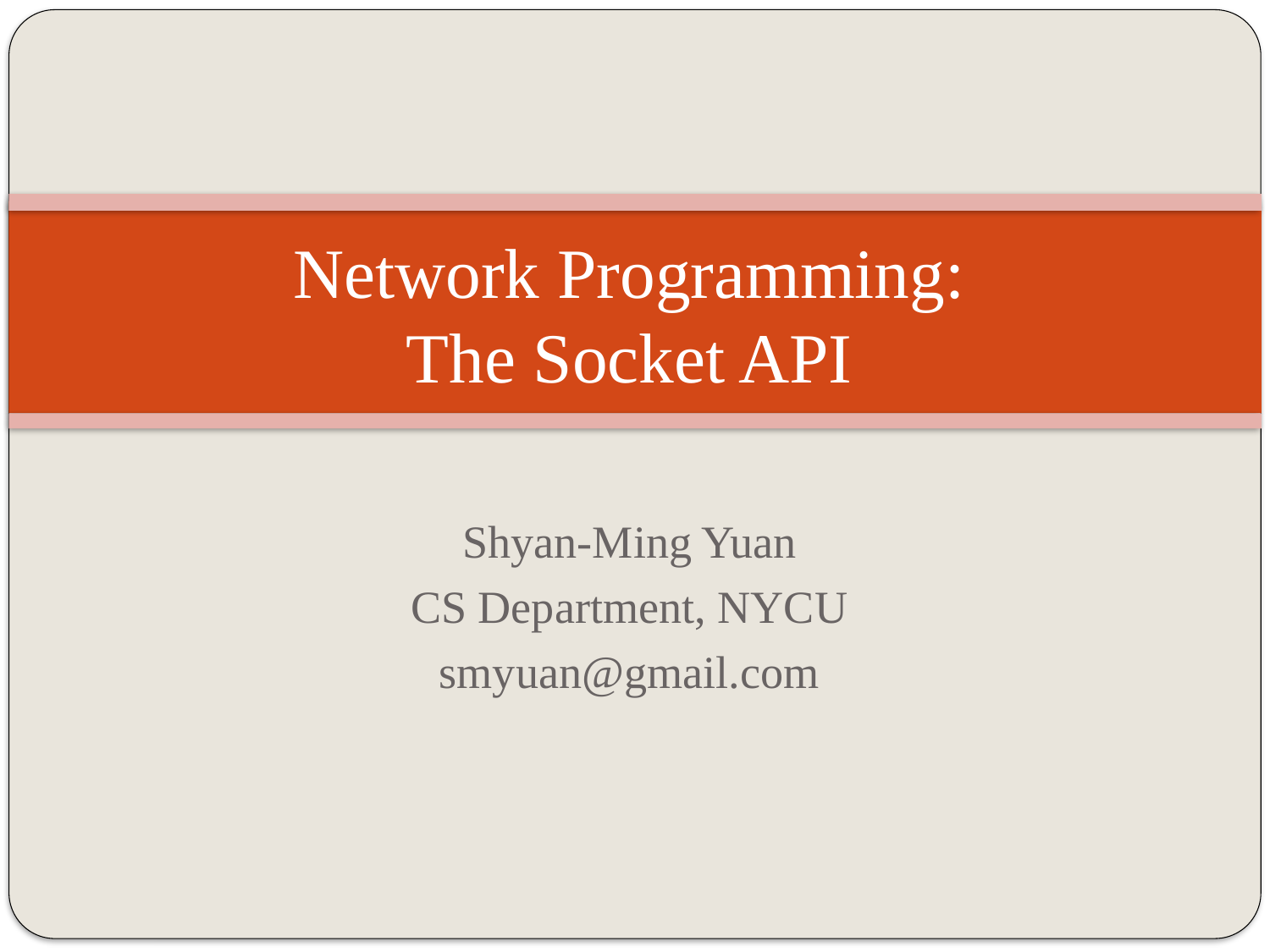

# Network Programming: The Socket API
Shyan-Ming Yuan
CS Department, NYCU
smyuan@gmail.com